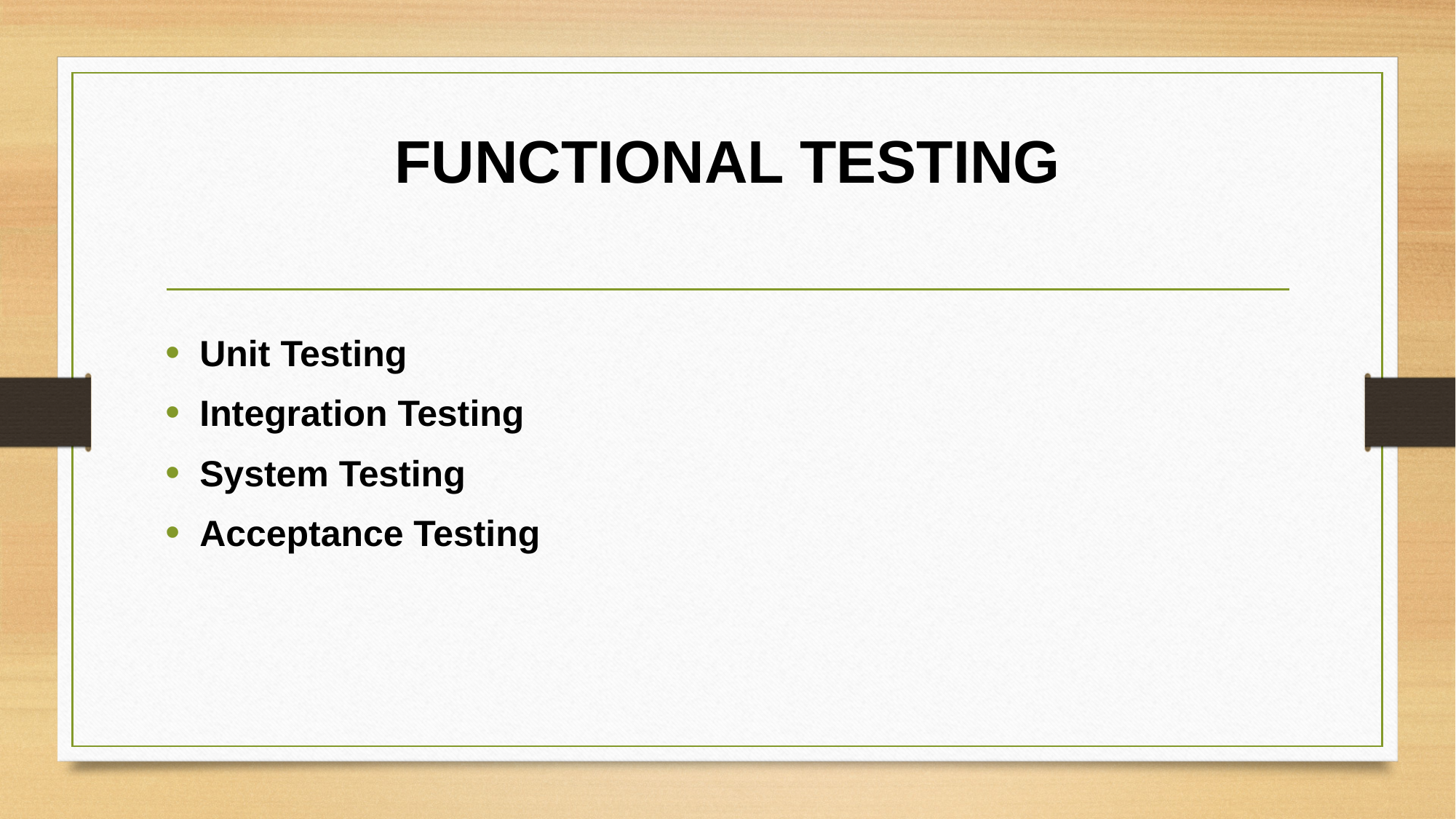

# FUNCTIONAL TESTING
Unit Testing
Integration Testing
System Testing
Acceptance Testing